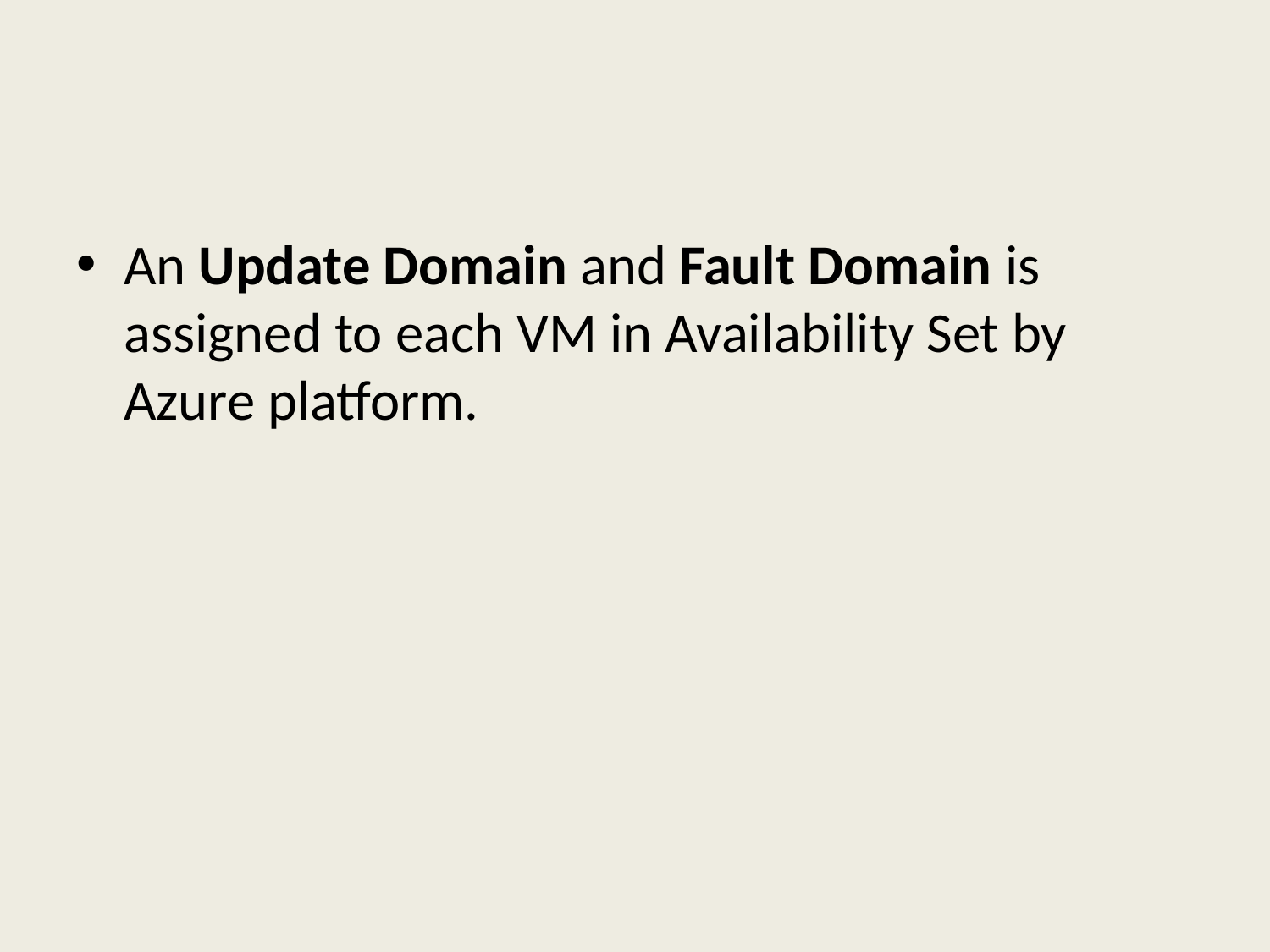

#
An Update Domain and Fault Domain is assigned to each VM in Availability Set by Azure platform.